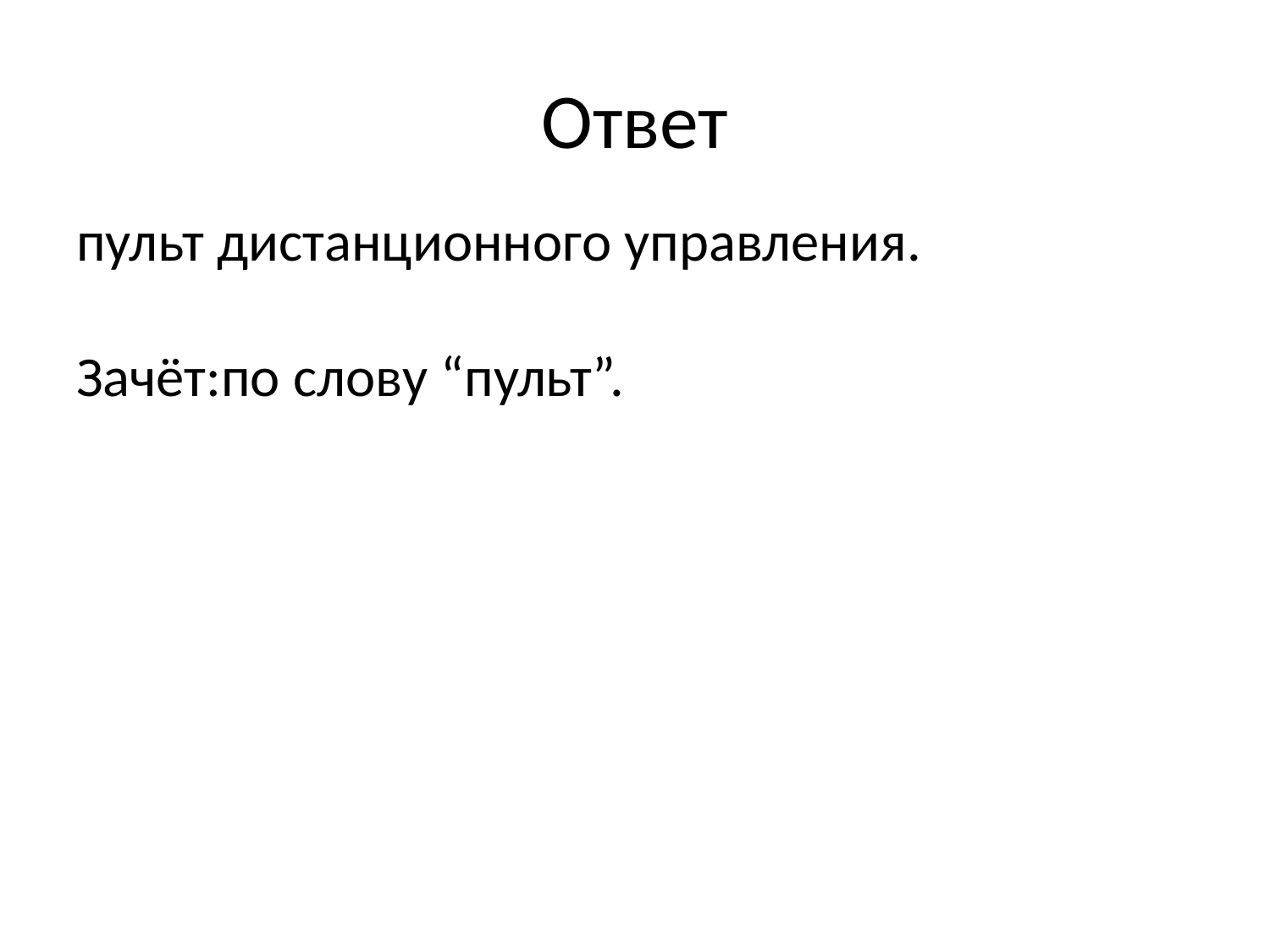

# Ответ
пульт дистанционного управления.
Зачёт:по слову “пульт”.